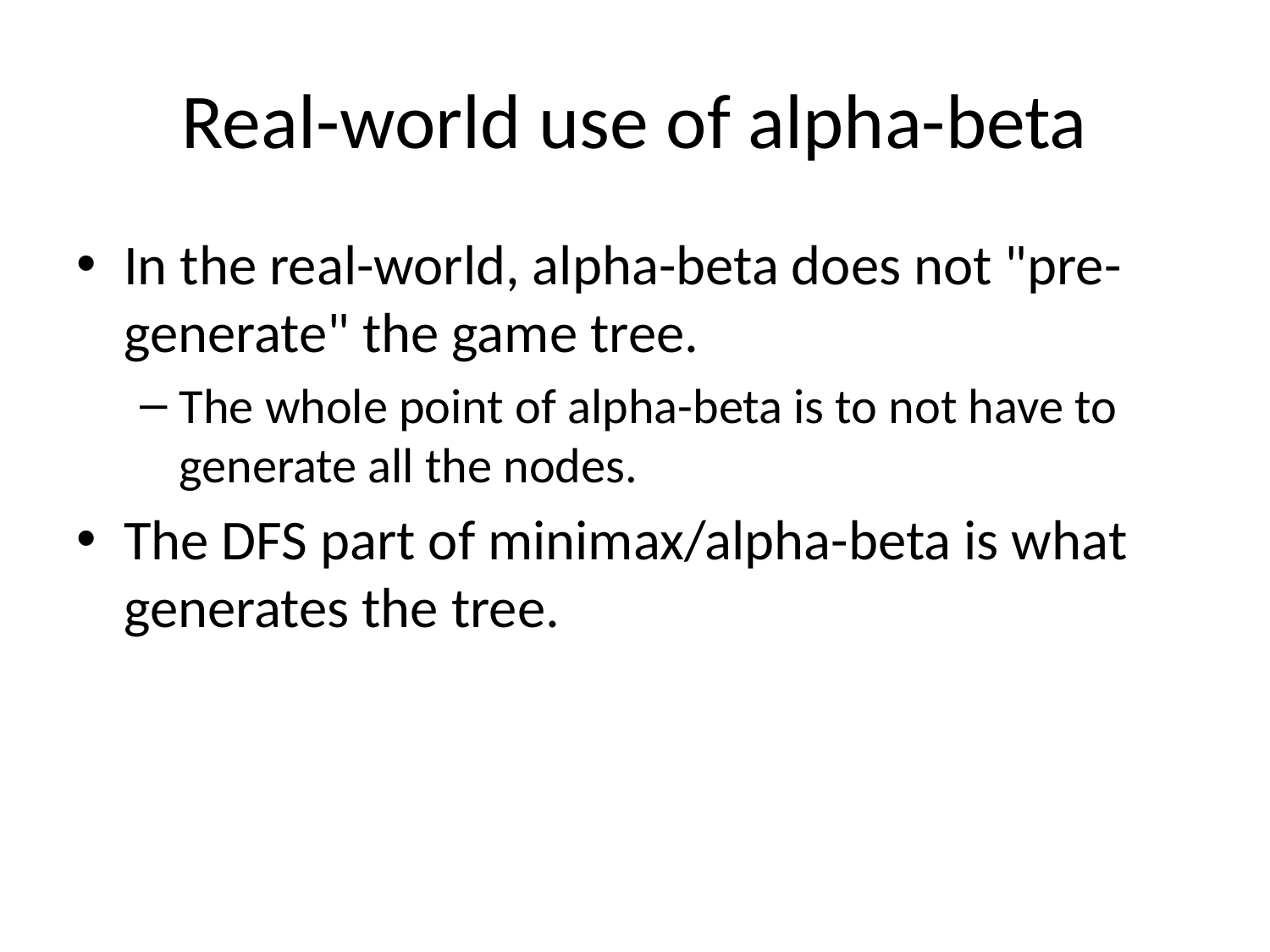

# Real-world use of alpha-beta
In the real-world, alpha-beta does not "pre-generate" the game tree.
The whole point of alpha-beta is to not have to generate all the nodes.
The DFS part of minimax/alpha-beta is what generates the tree.